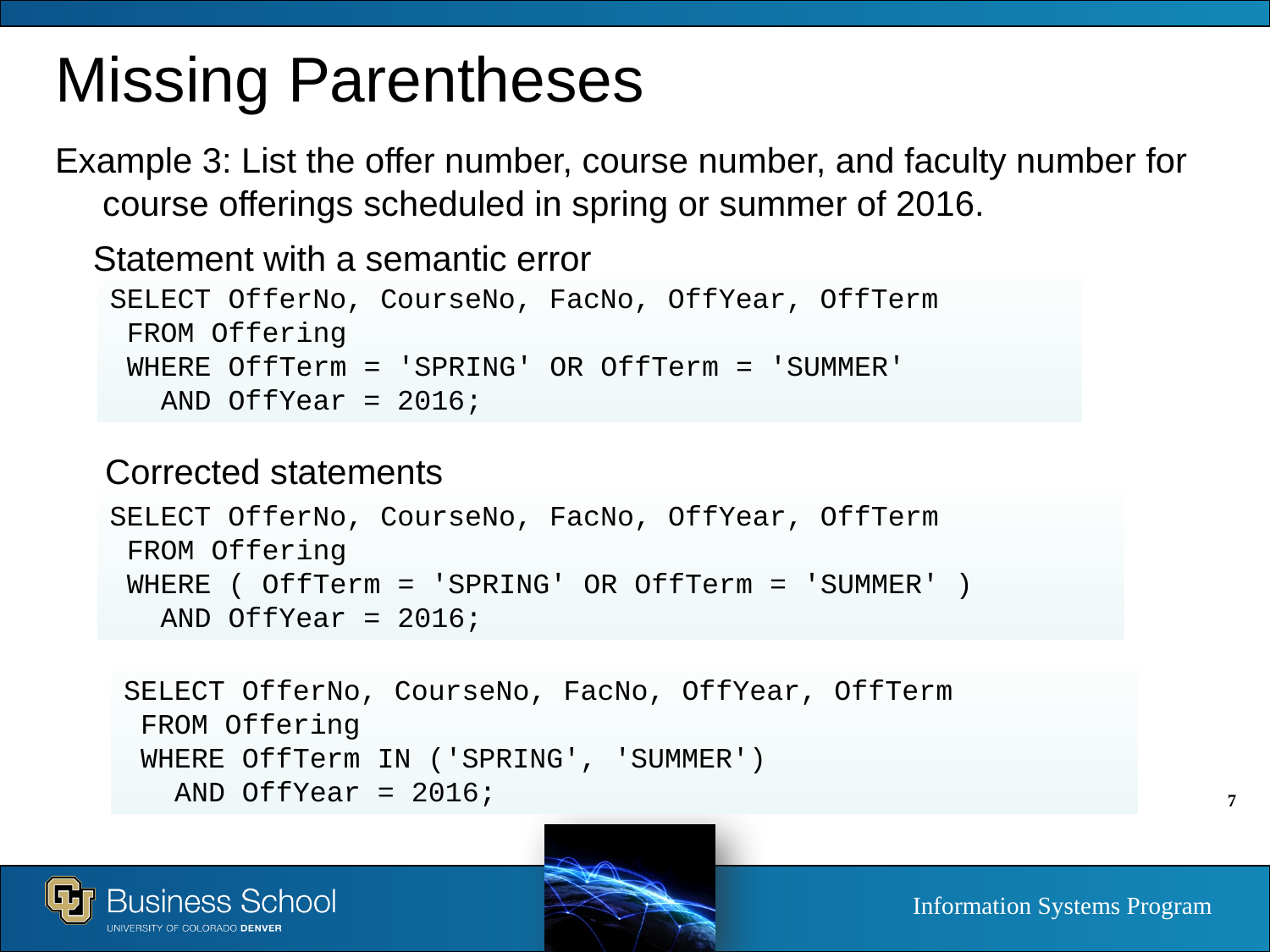

# Missing Parentheses
Example 3: List the offer number, course number, and faculty number for course offerings scheduled in spring or summer of 2016.
Statement with a semantic error
SELECT OfferNo, CourseNo, FacNo, OffYear, OffTerm
 FROM Offering
 WHERE OffTerm = 'SPRING' OR OffTerm = 'SUMMER'
   AND OffYear = 2016;
Corrected statements
SELECT OfferNo, CourseNo, FacNo, OffYear, OffTerm
 FROM Offering
 WHERE ( OffTerm = 'SPRING' OR OffTerm = 'SUMMER' )
   AND OffYear = 2016;
SELECT OfferNo, CourseNo, FacNo, OffYear, OffTerm
 FROM Offering
 WHERE OffTerm IN ('SPRING', 'SUMMER')
   AND OffYear = 2016;